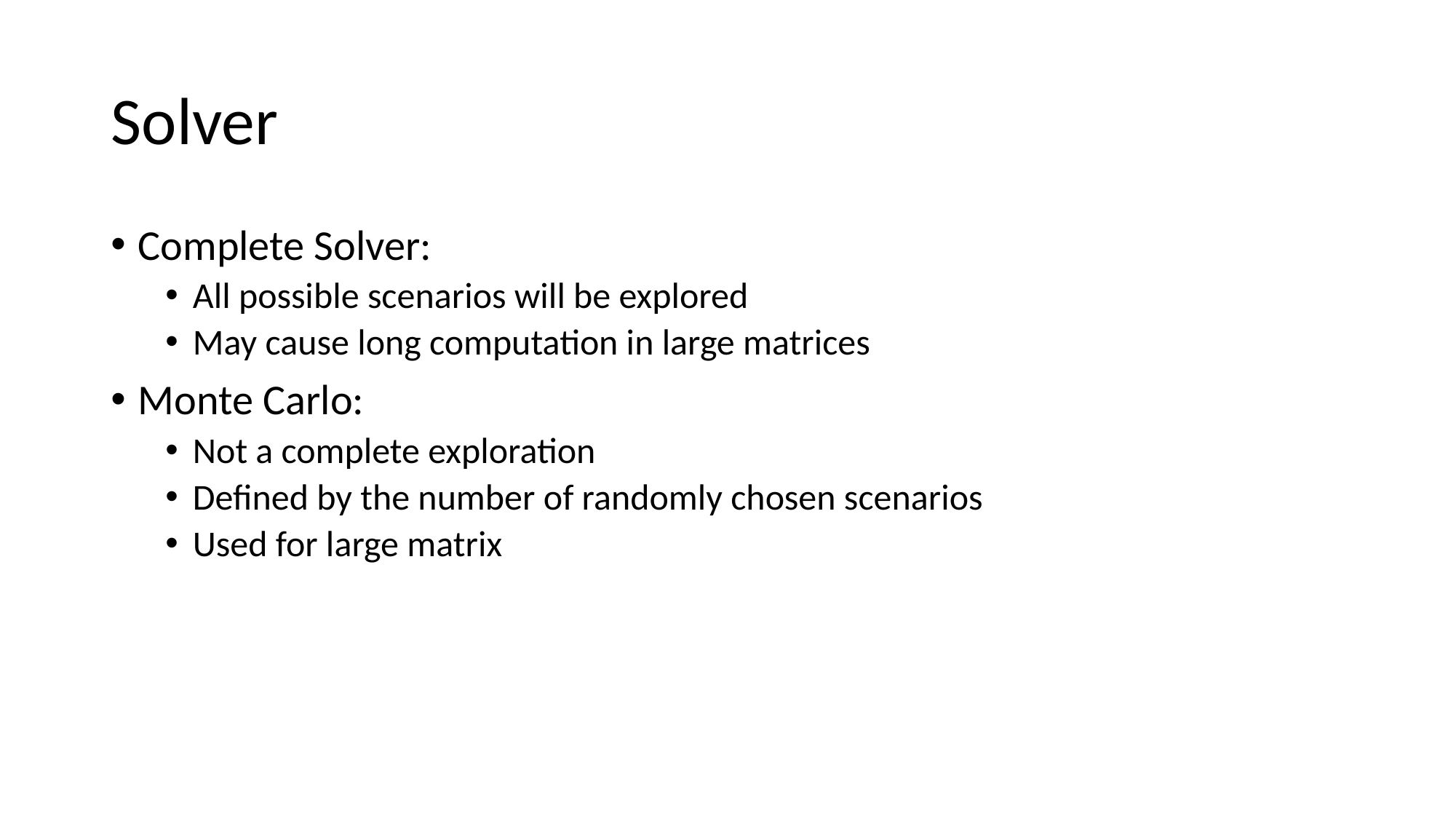

# Solver
Complete Solver:
All possible scenarios will be explored
May cause long computation in large matrices
Monte Carlo:
Not a complete exploration
Defined by the number of randomly chosen scenarios
Used for large matrix